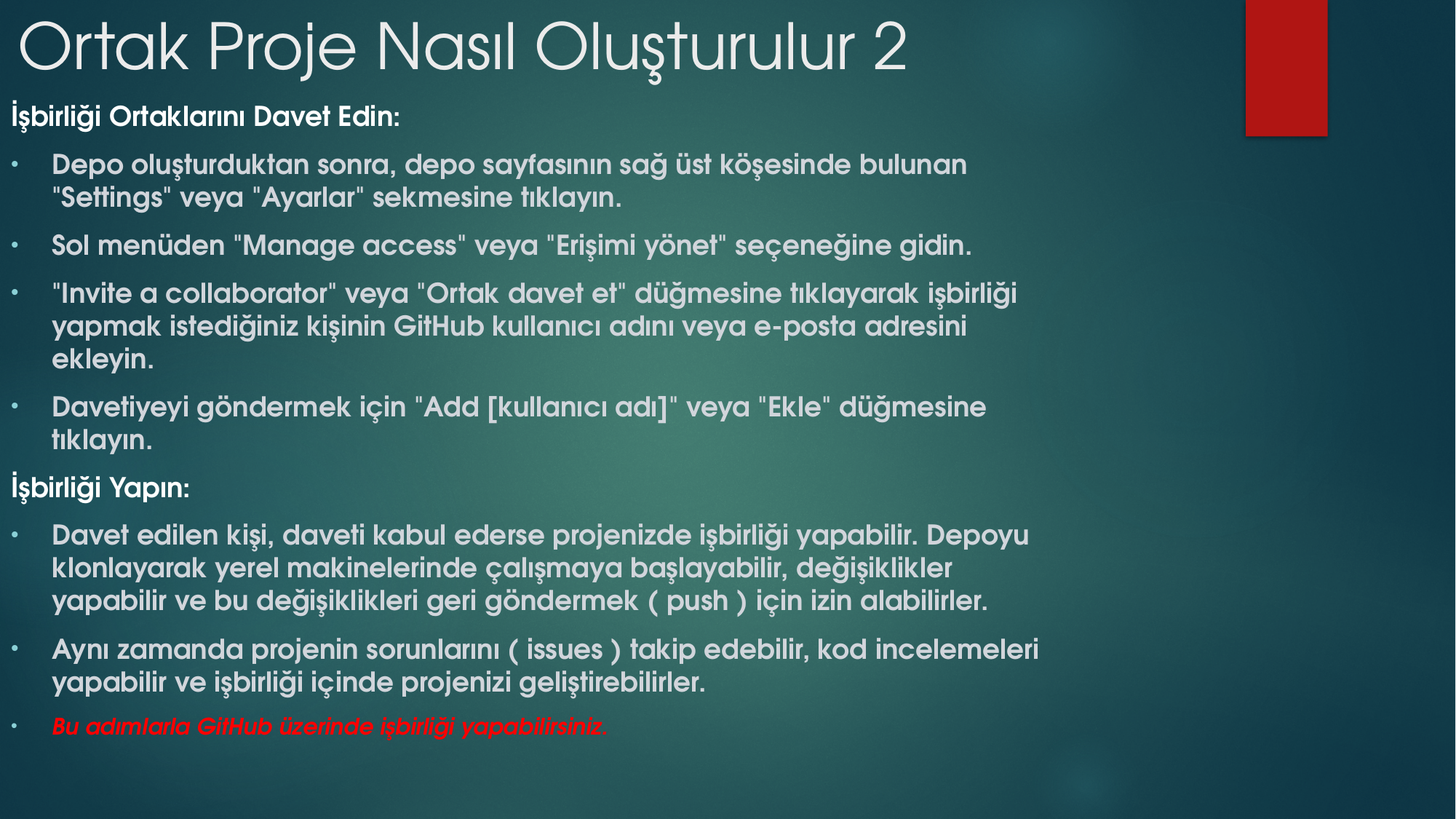

# Ortak Proje Nasıl Oluşturulur 2
İşbirliği Ortaklarını Davet Edin:
Depo oluşturduktan sonra, depo sayfasının sağ üst köşesinde bulunan "Settings" veya "Ayarlar" sekmesine tıklayın.
Sol menüden "Manage access" veya "Erişimi yönet" seçeneğine gidin.
"Invite a collaborator" veya "Ortak davet et" düğmesine tıklayarak işbirliği yapmak istediğiniz kişinin GitHub kullanıcı adını veya e-posta adresini ekleyin.
Davetiyeyi göndermek için "Add [kullanıcı adı]" veya "Ekle" düğmesine tıklayın.
İşbirliği Yapın:
Davet edilen kişi, daveti kabul ederse projenizde işbirliği yapabilir. Depoyu klonlayarak yerel makinelerinde çalışmaya başlayabilir, değişiklikler yapabilir ve bu değişiklikleri geri göndermek ( push ) için izin alabilirler.
Aynı zamanda projenin sorunlarını ( issues ) takip edebilir, kod incelemeleri yapabilir ve işbirliği içinde projenizi geliştirebilirler.
Bu adımlarla GitHub üzerinde işbirliği yapabilirsiniz.